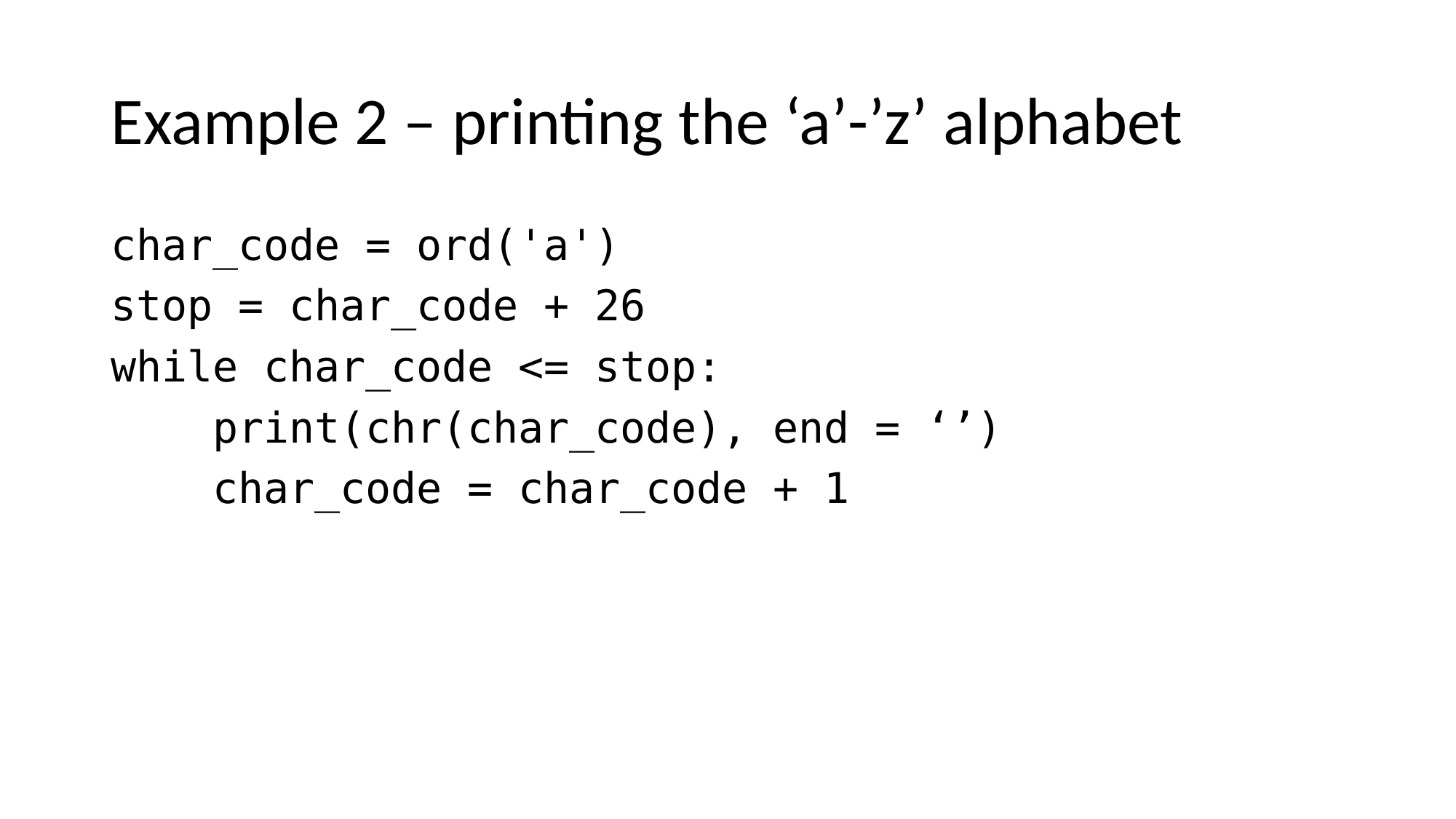

# Example 2 – printing the ‘a’-’z’ alphabet
char_code = ord('a')
stop = char_code + 26
while char_code <= stop:
    print(chr(char_code), end = ‘’)
    char_code = char_code + 1